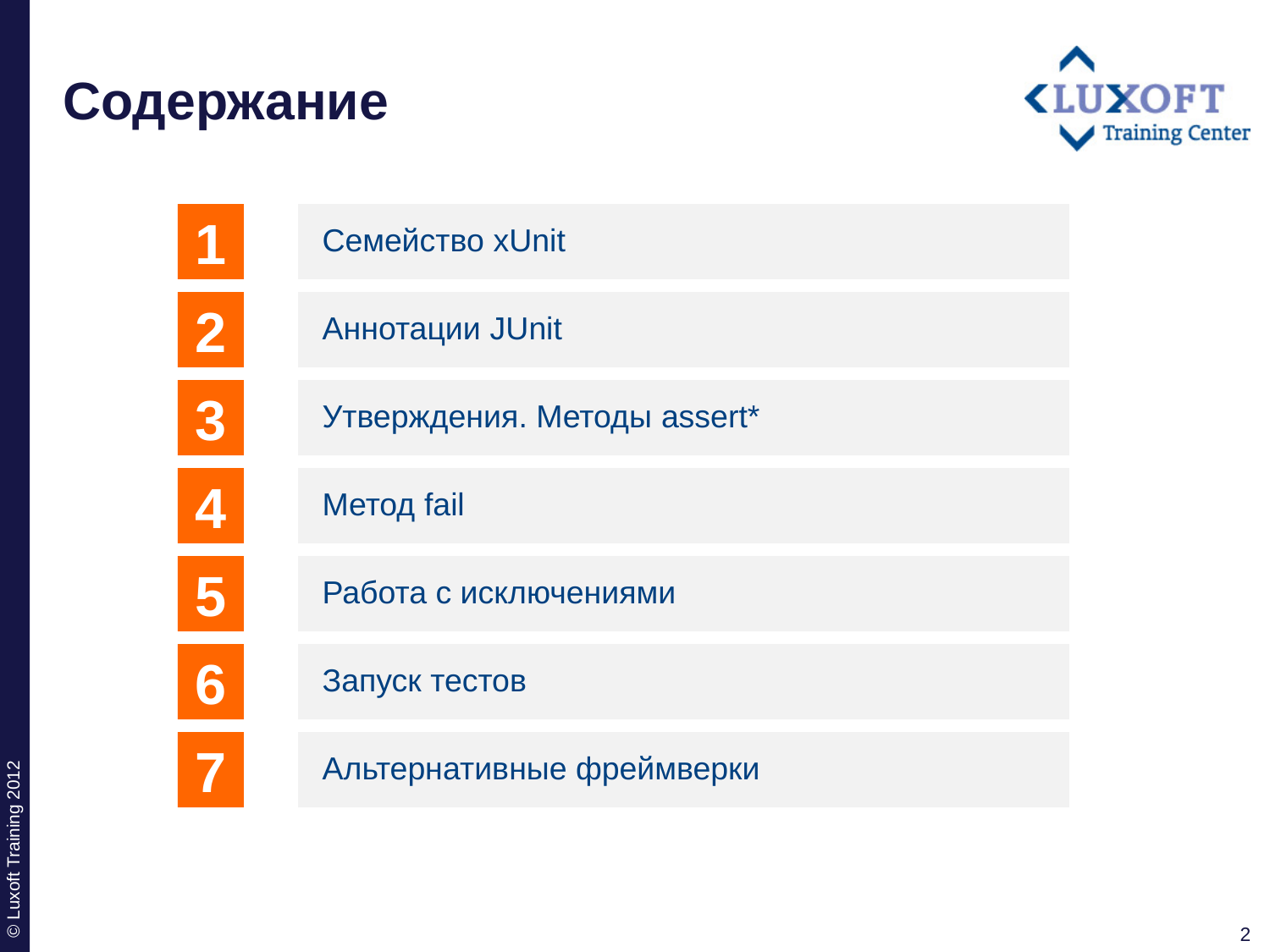

# Содержание
1

Семейство xUnit
2

Аннотации JUnit
3

Утверждения. Методы assert*
4

Метод fail
5

Работа с исключениями
6

Запуск тестов
7

Альтернативные фреймверки